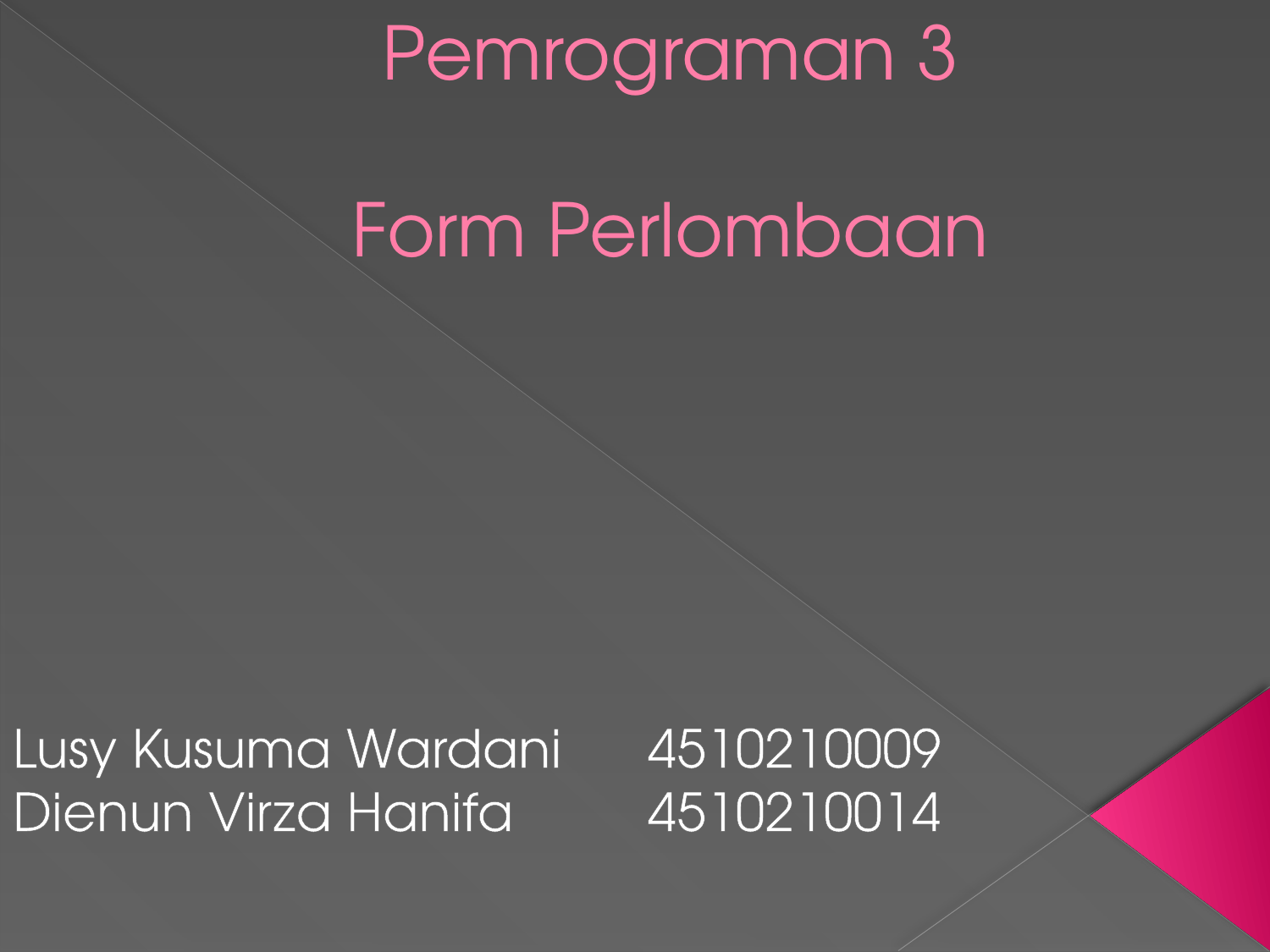

# Pemrograman 3 Form Perlombaan
Lusy Kusuma Wardani 	4510210009
Dienun Virza Hanifa 	4510210014